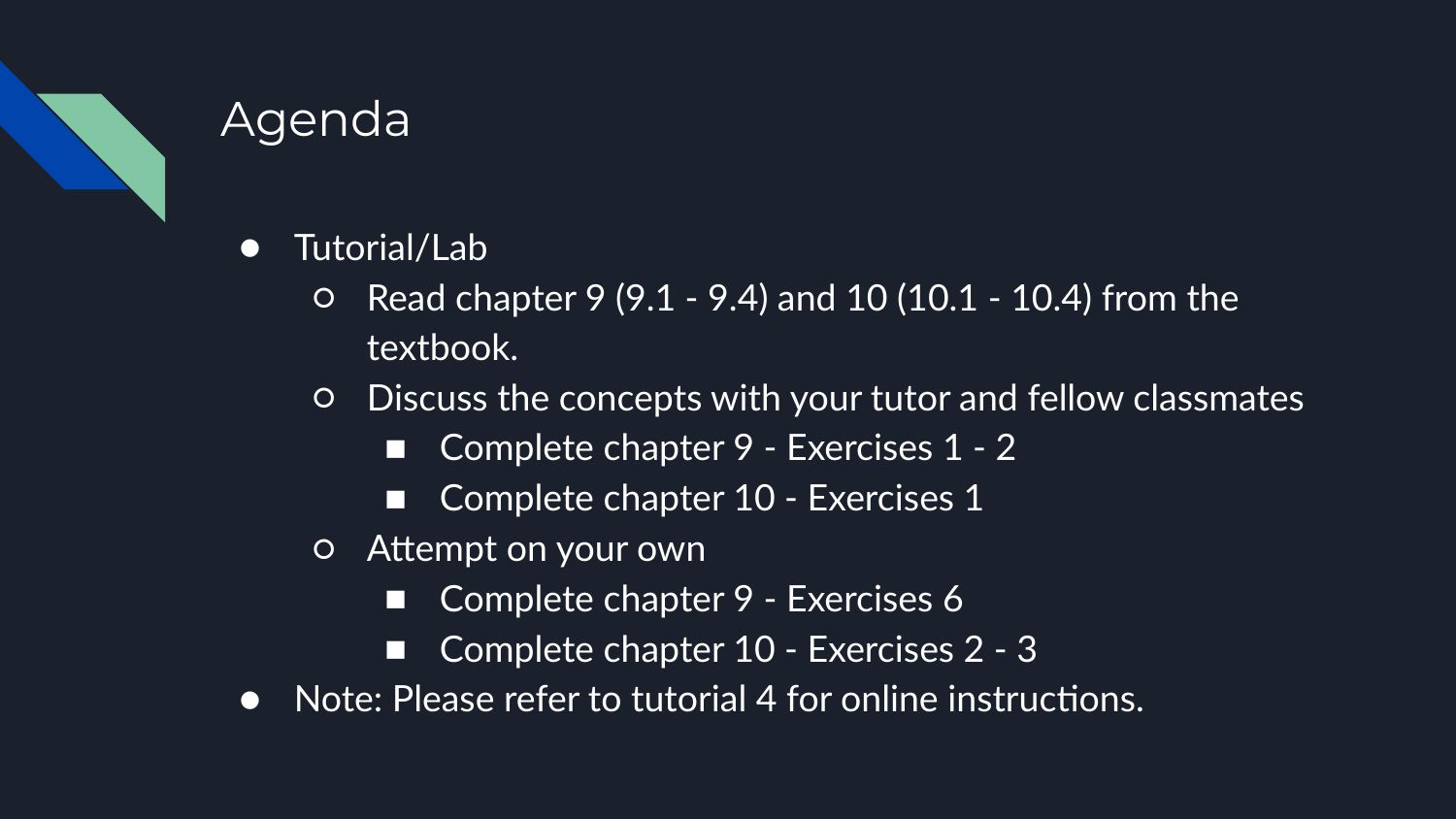

# Agenda
Tutorial/Lab
Read chapter 9 (9.1 - 9.4) and 10 (10.1 - 10.4) from the textbook.
Discuss the concepts with your tutor and fellow classmates
Complete chapter 9 - Exercises 1 - 2
Complete chapter 10 - Exercises 1
Attempt on your own
Complete chapter 9 - Exercises 6
Complete chapter 10 - Exercises 2 - 3
Note: Please refer to tutorial 4 for online instructions.